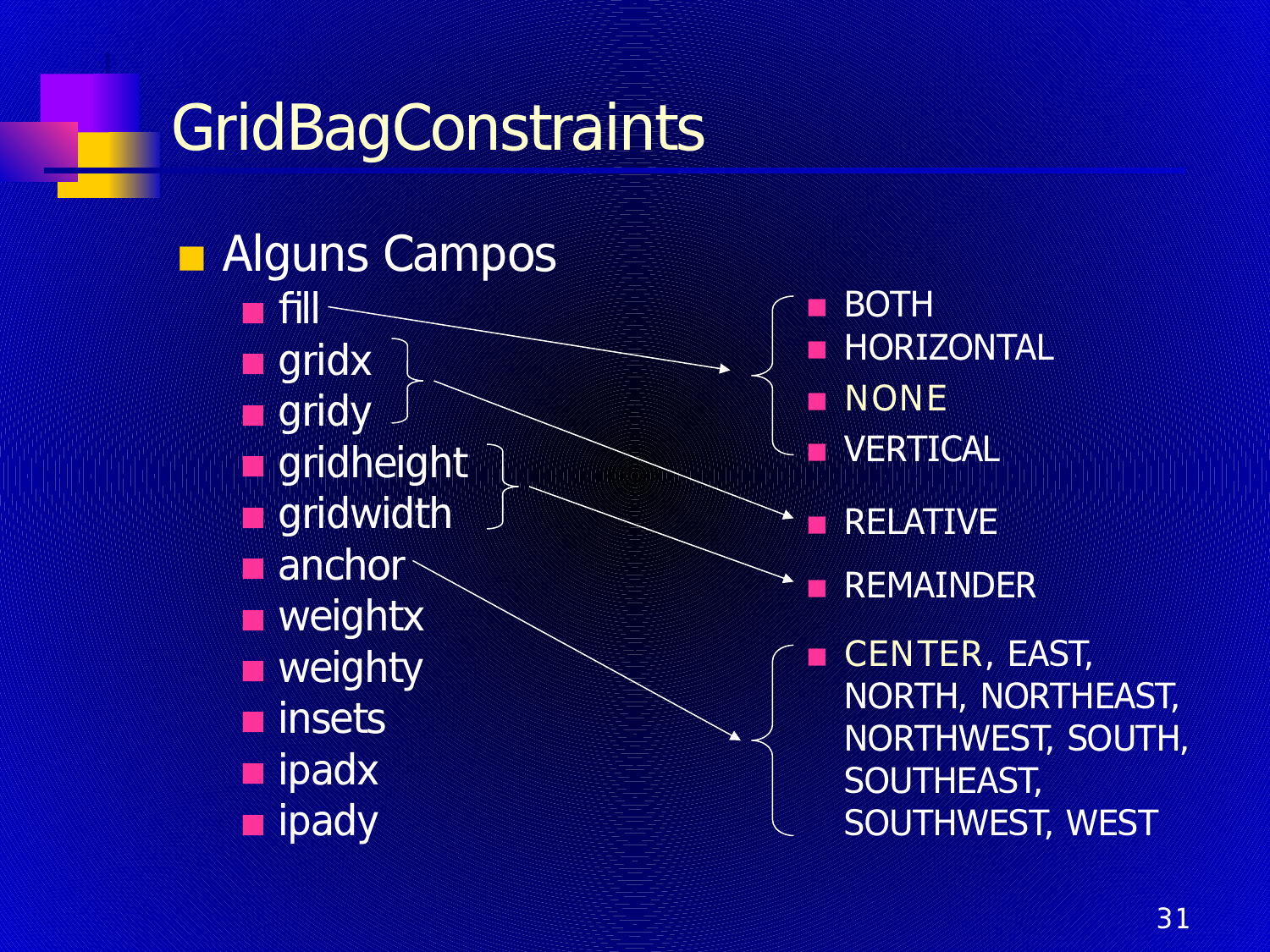

GridBagConstraints
Alguns Campos
fill
gridx
gridy
gridheight
gridwidth
anchor
weightx
weighty
insets
ipadx
ipady
BOTH
HORIZONTAL
NONE
VERTICAL
RELATIVE
REMAINDER

CENTER, EAST, NORTH, NORTHEAST, NORTHWEST, SOUTH, SOUTHEAST, SOUTHWEST, WEST

31